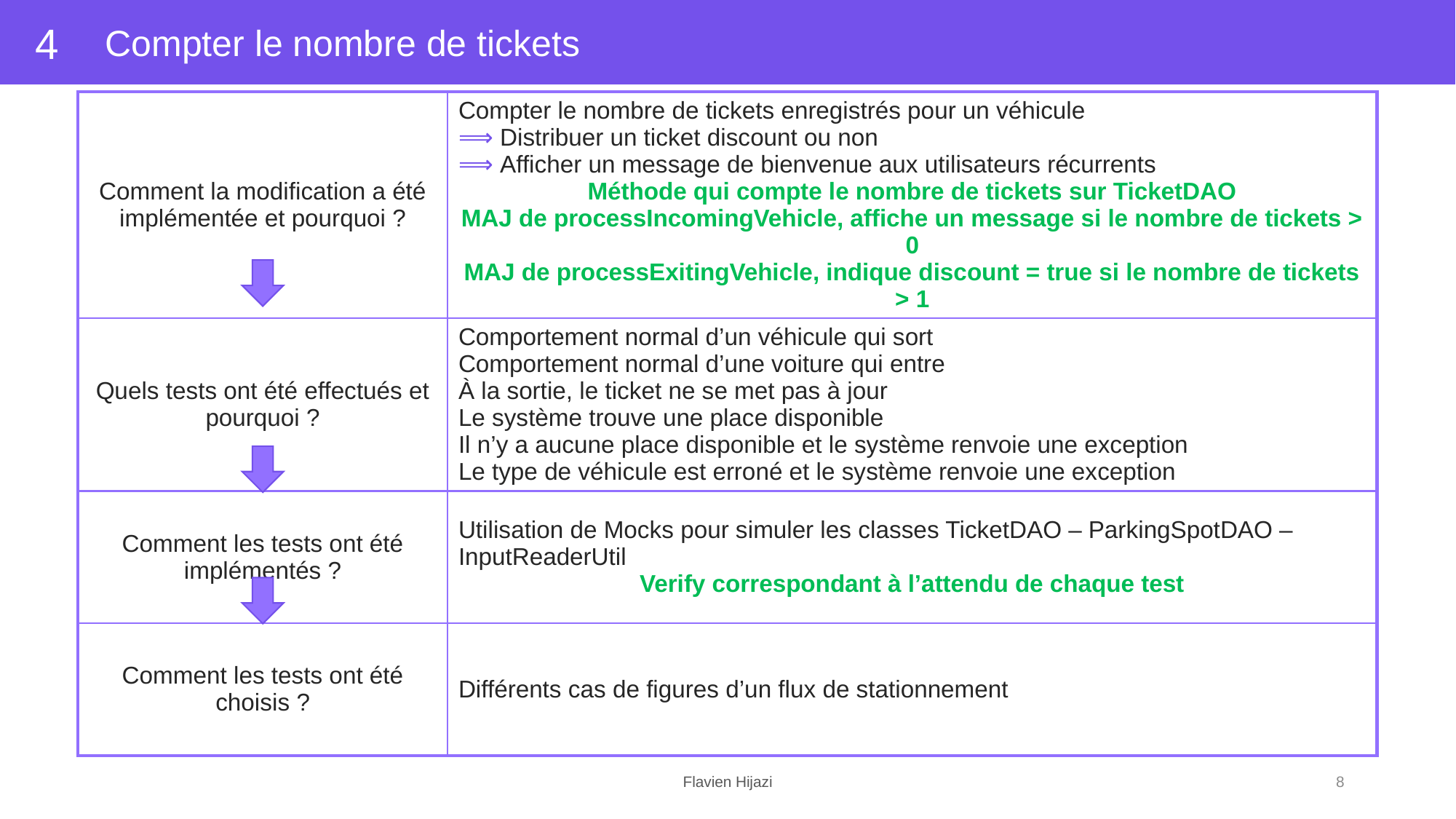

4

Compter le nombre de tickets
| Comment la modification a été implémentée et pourquoi ? | Compter le nombre de tickets enregistrés pour un véhicule ⟹ Distribuer un ticket discount ou non ⟹ Afficher un message de bienvenue aux utilisateurs récurrents Méthode qui compte le nombre de tickets sur TicketDAO MAJ de processIncomingVehicle, affiche un message si le nombre de tickets > 0 MAJ de processExitingVehicle, indique discount = true si le nombre de tickets > 1 |
| --- | --- |
| Quels tests ont été effectués et pourquoi ? | Comportement normal d’un véhicule qui sort Comportement normal d’une voiture qui entre À la sortie, le ticket ne se met pas à jour Le système trouve une place disponible Il n’y a aucune place disponible et le système renvoie une exception Le type de véhicule est erroné et le système renvoie une exception |
| Comment les tests ont été implémentés ? | Utilisation de Mocks pour simuler les classes TicketDAO – ParkingSpotDAO – InputReaderUtil Verify correspondant à l’attendu de chaque test |
| Comment les tests ont été choisis ? | Différents cas de figures d’un flux de stationnement |

Flavien Hijazi
8